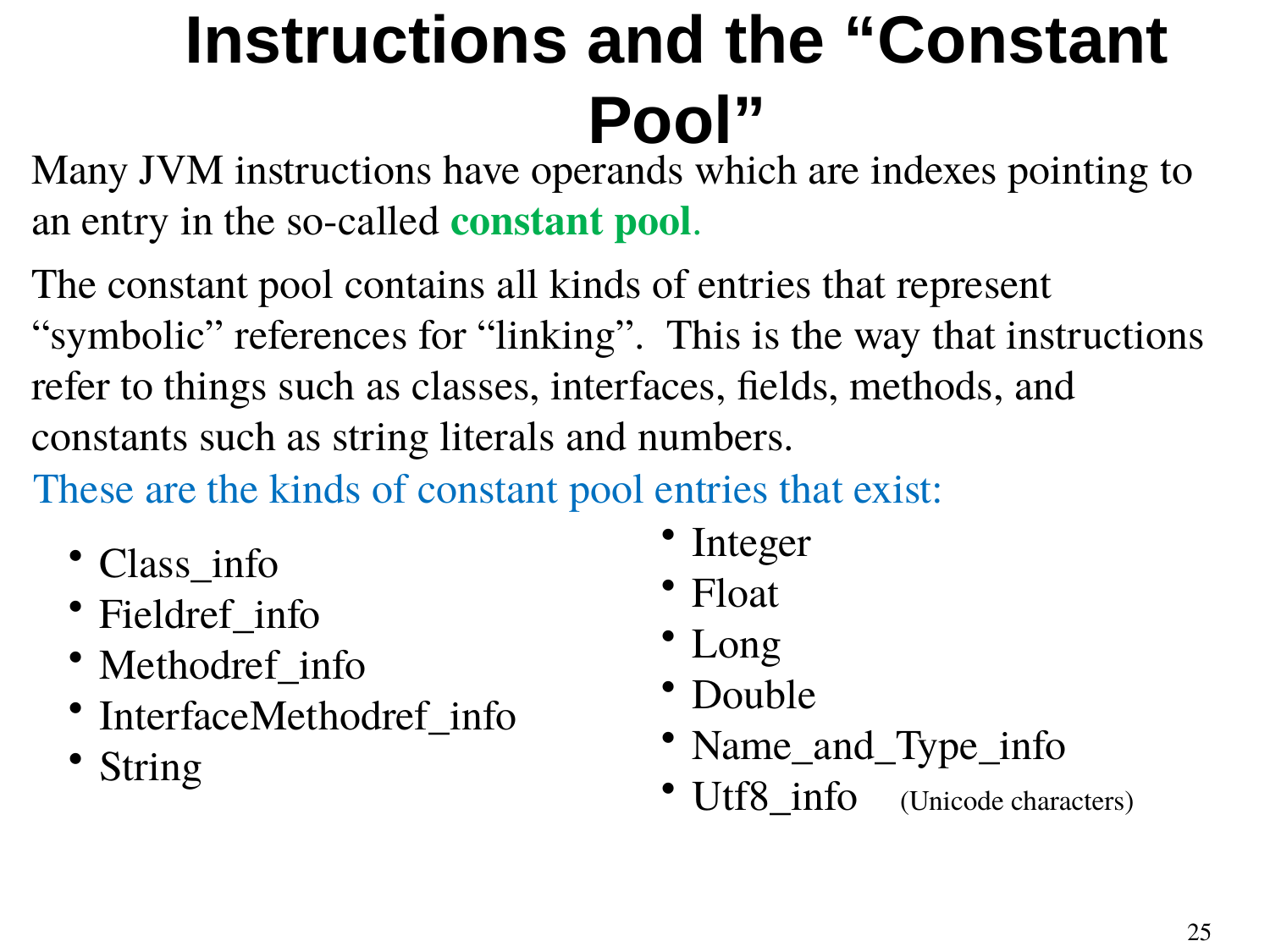

# Instructions and the “Constant Pool”
Many JVM instructions have operands which are indexes pointing to an entry in the so-called constant pool.
The constant pool contains all kinds of entries that represent “symbolic” references for “linking”.  This is the way that instructions refer to things such as classes, interfaces, fields, methods, and constants such as string literals and numbers.
These are the kinds of constant pool entries that exist:
Integer
Float
Long
Double
Name_and_Type_info
Utf8_info    (Unicode characters)
Class_info
Fieldref_info
Methodref_info
InterfaceMethodref_info
String
25